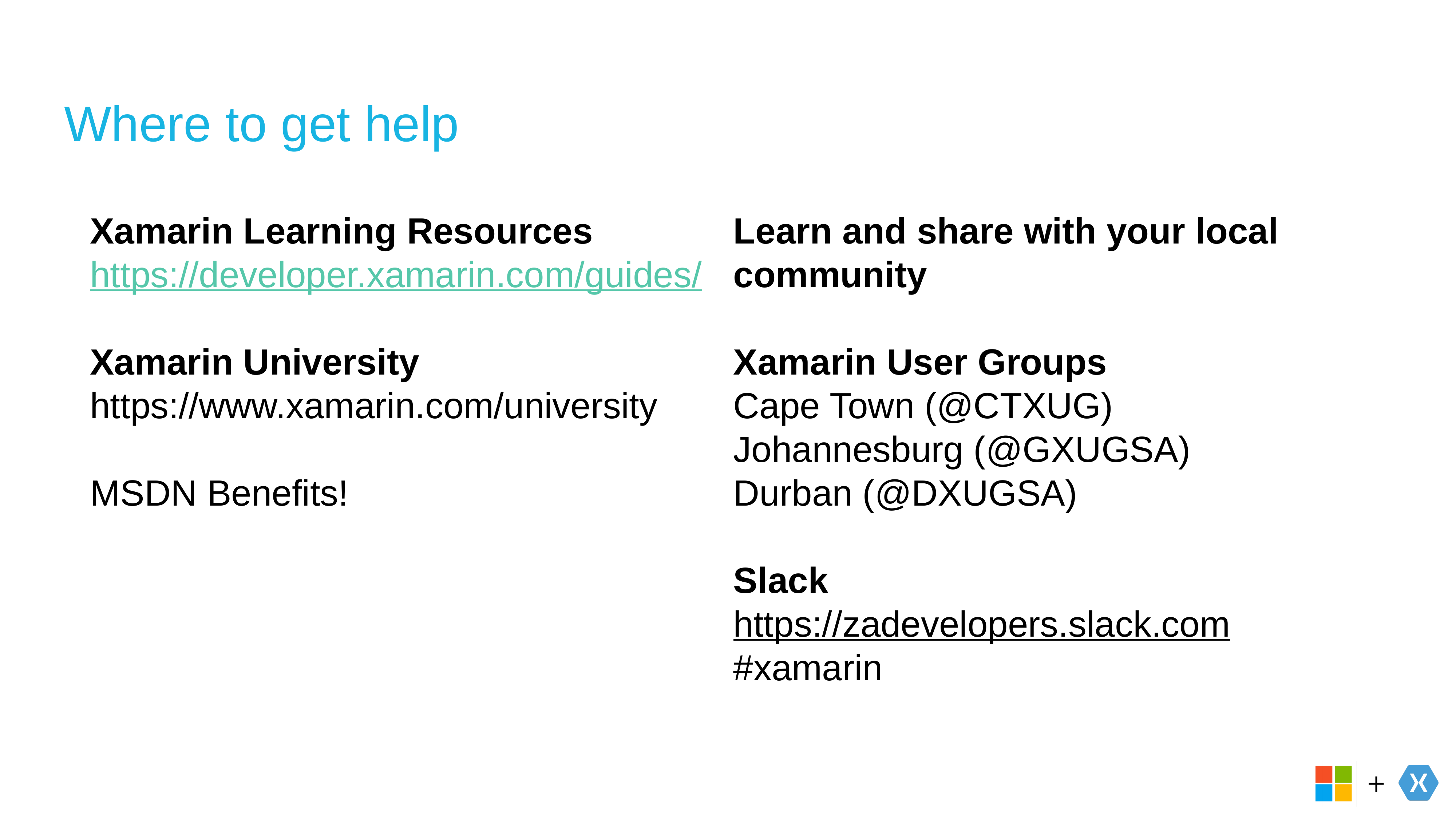

# Where to get help
Xamarin Learning Resources
https://developer.xamarin.com/guides/

Xamarin University
https://www.xamarin.com/university

MSDN Benefits!
Learn and share with your local community

Xamarin User Groups
Cape Town (@CTXUG)
Johannesburg (@GXUGSA)
Durban (@DXUGSA)

Slack
https://zadevelopers.slack.com #xamarin